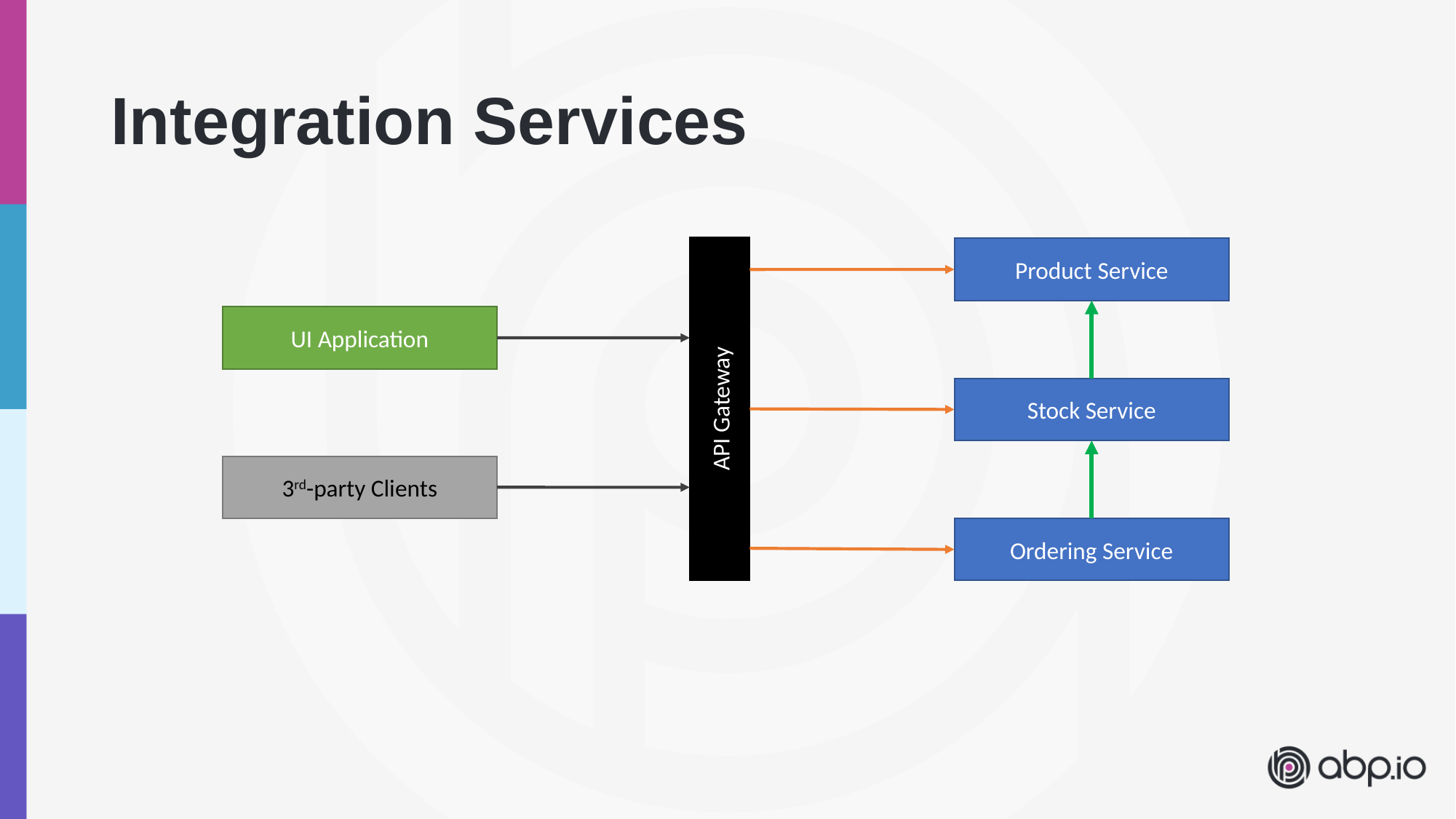

# Integration Services
API Gateway
Product Service
UI Application
Stock Service
3rd-party Clients
Ordering Service